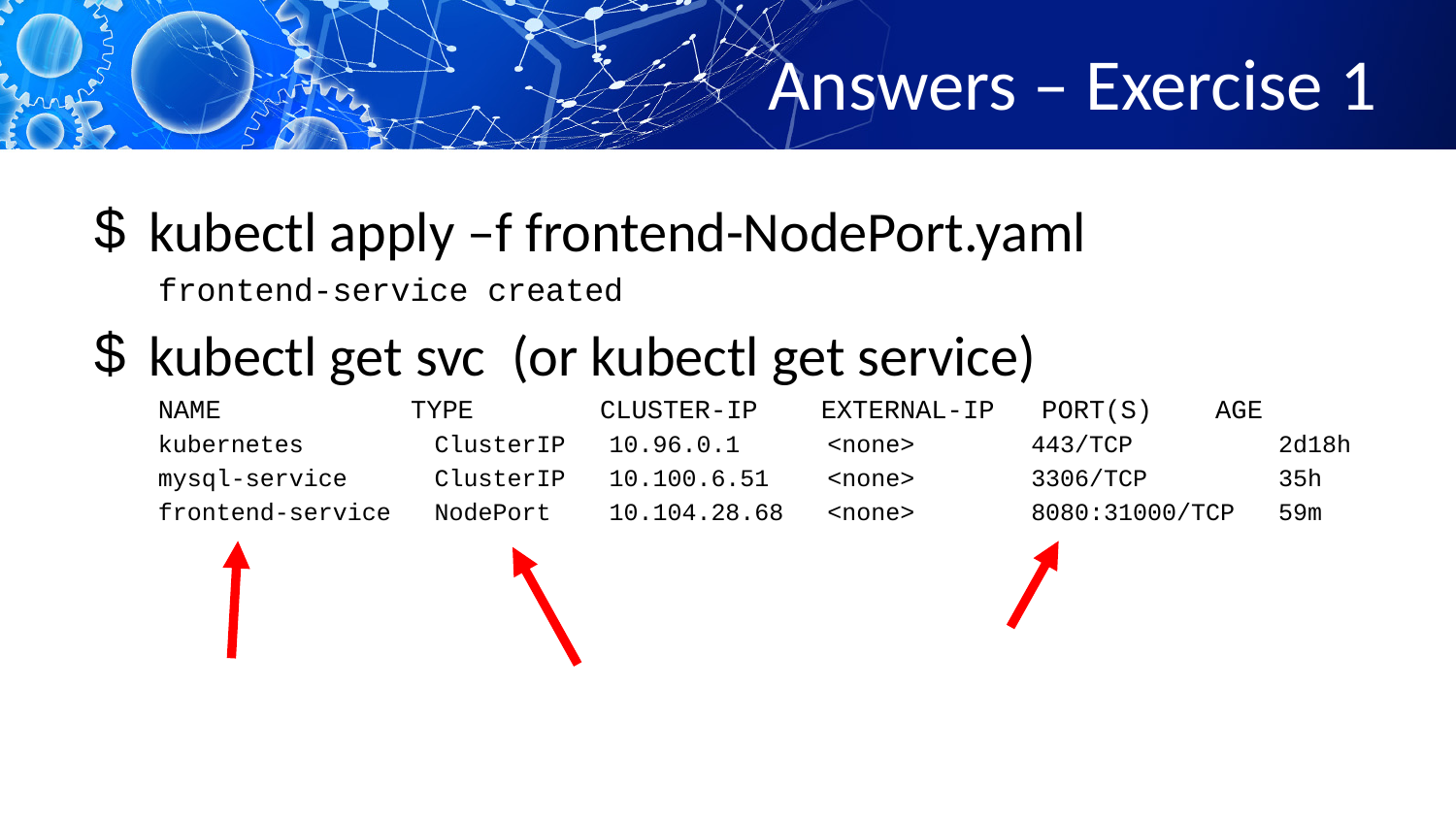

# Answers – Exercise 1
kubectl apply –f frontend-NodePort.yaml
frontend-service created
kubectl get svc  (or kubectl get service)
NAME            TYPE        CLUSTER-IP    EXTERNAL-IP   PORT(S)    AGE
kubernetes         ClusterIP   10.96.0.1      <none>        443/TCP          2d18h
mysql-service      ClusterIP   10.100.6.51    <none>        3306/TCP         35h
frontend-service   NodePort    10.104.28.68   <none>        8080:31000/TCP   59m